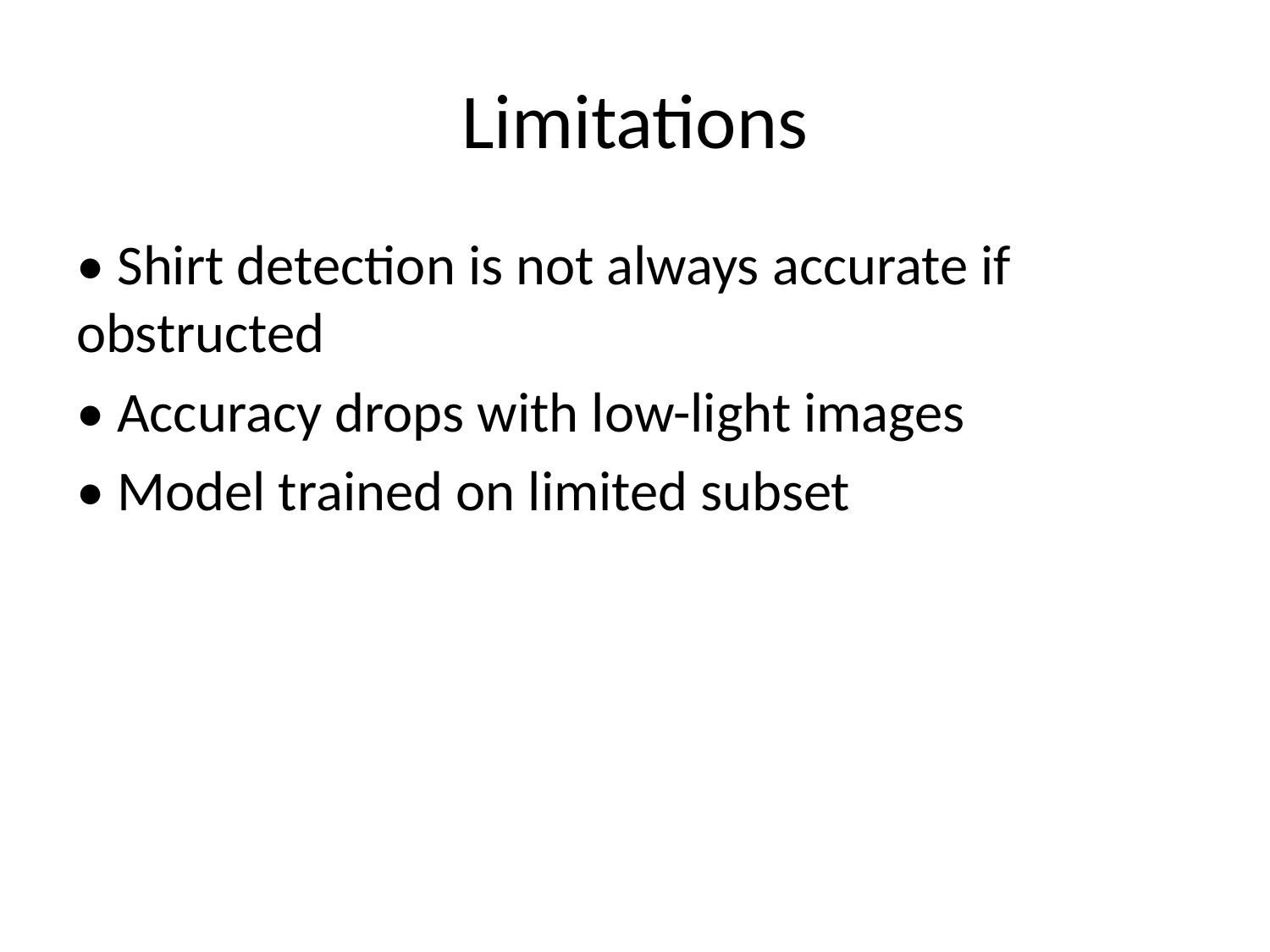

# Limitations
• Shirt detection is not always accurate if obstructed
• Accuracy drops with low-light images
• Model trained on limited subset